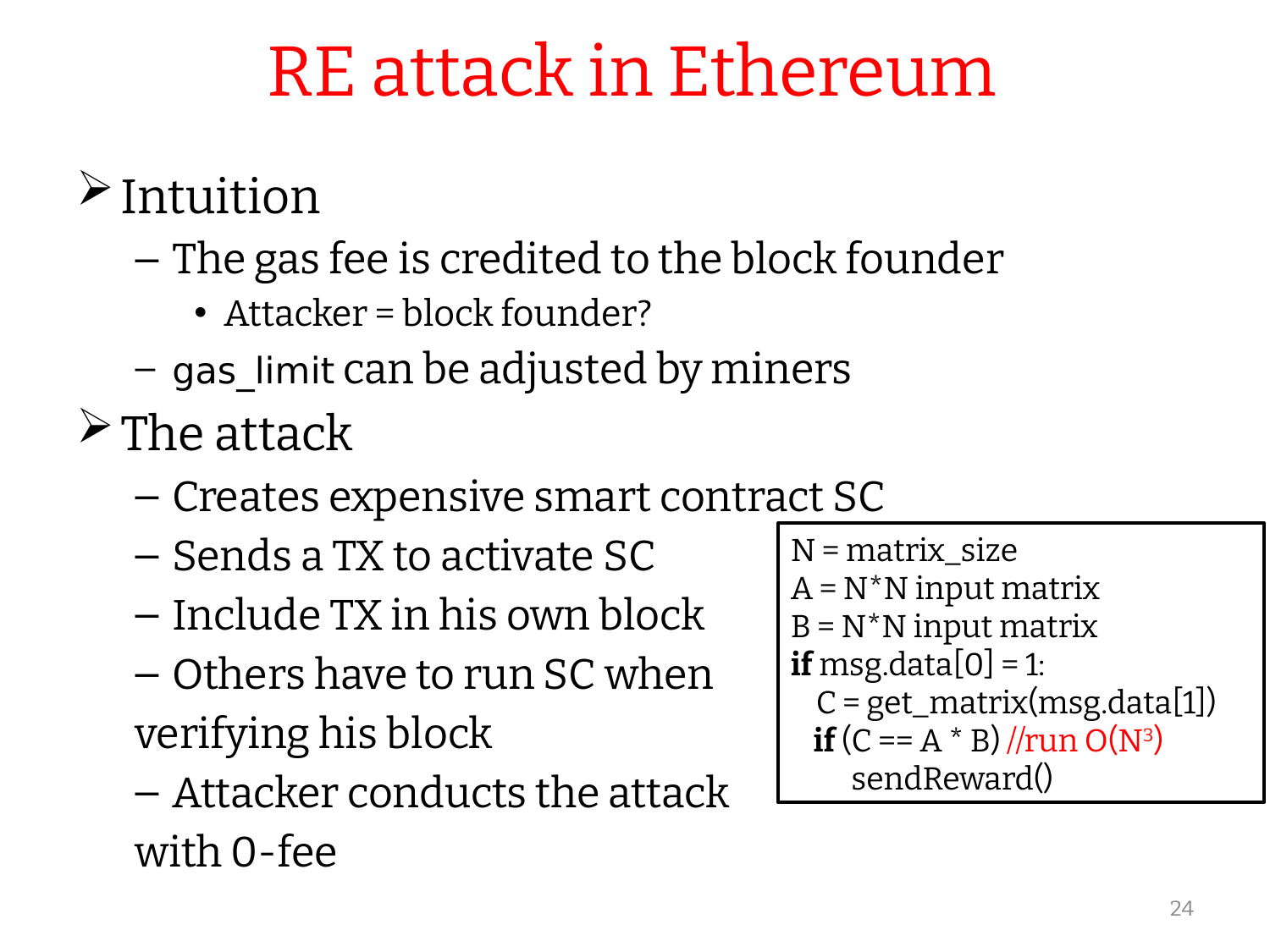

# RE attack in Ethereum
Intuition
The gas fee is credited to the block founder
Attacker = block founder?
gas_limit can be adjusted by miners
The attack
Creates expensive smart contract SC
Sends a TX to activate SC
Include TX in his own block
Others have to run SC when
verifying his block
Attacker conducts the attack
with 0-fee

N = matrix_size
A = N*N input matrix
B = N*N input matrix
if msg.data[0] = 1:
    C = get_matrix(msg.data[1])
    if (C == A * B) //run O(N3)
          sendReward()
24